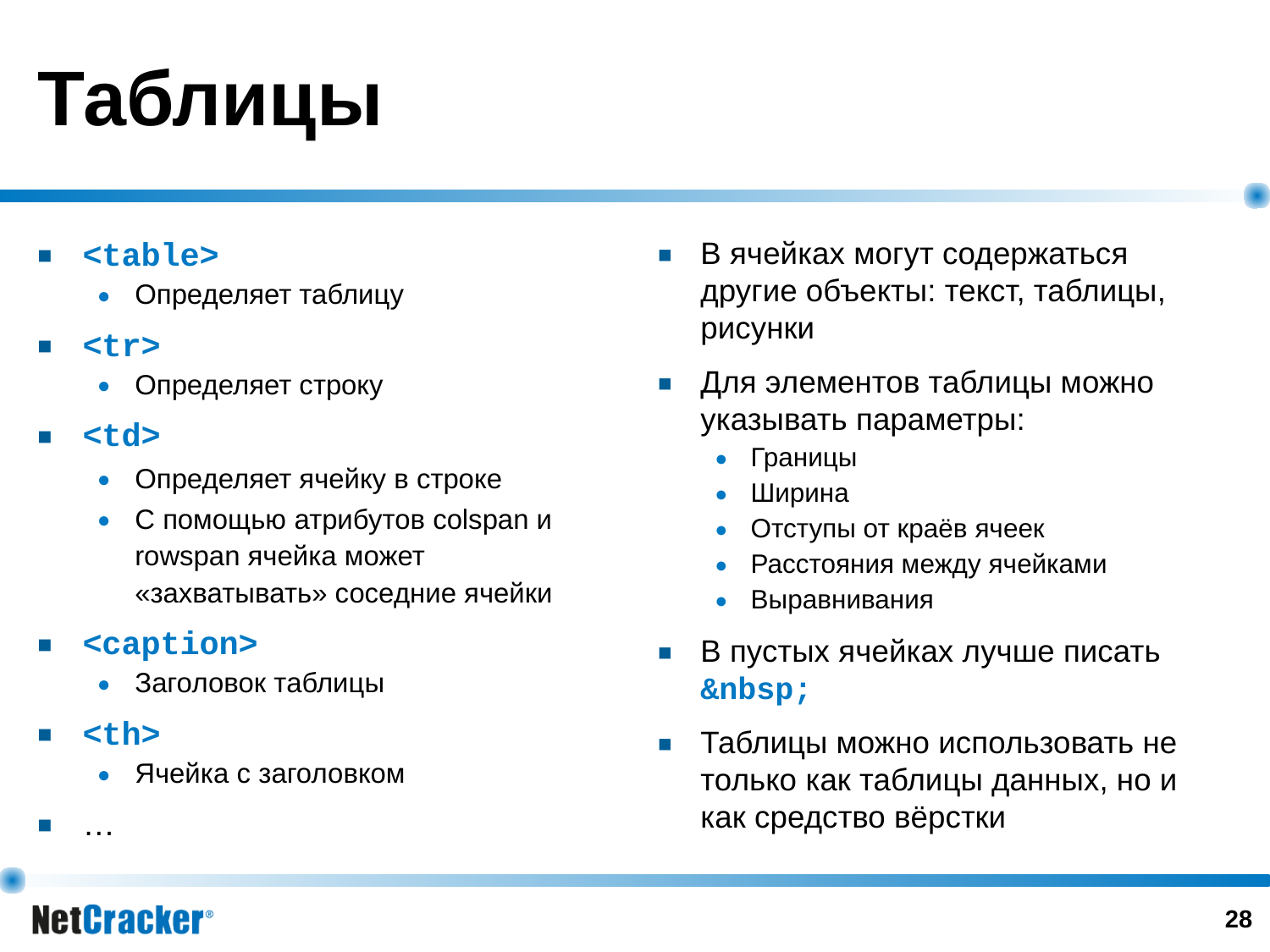

# Таблицы
<table>
Определяет таблицу
<tr>
Определяет строку
<td>
Определяет ячейку в строке
С помощью атрибутов colspan и rowspan ячейка может «захватывать» соседние ячейки
<caption>
Заголовок таблицы
<th>
Ячейка с заголовком
…
В ячейках могут содержаться другие объекты: текст, таблицы, рисунки
Для элементов таблицы можно указывать параметры:
Границы
Ширина
Отступы от краёв ячеек
Расстояния между ячейками
Выравнивания
В пустых ячейках лучше писать &nbsp;
Таблицы можно использовать не только как таблицы данных, но и как средство вёрстки
28